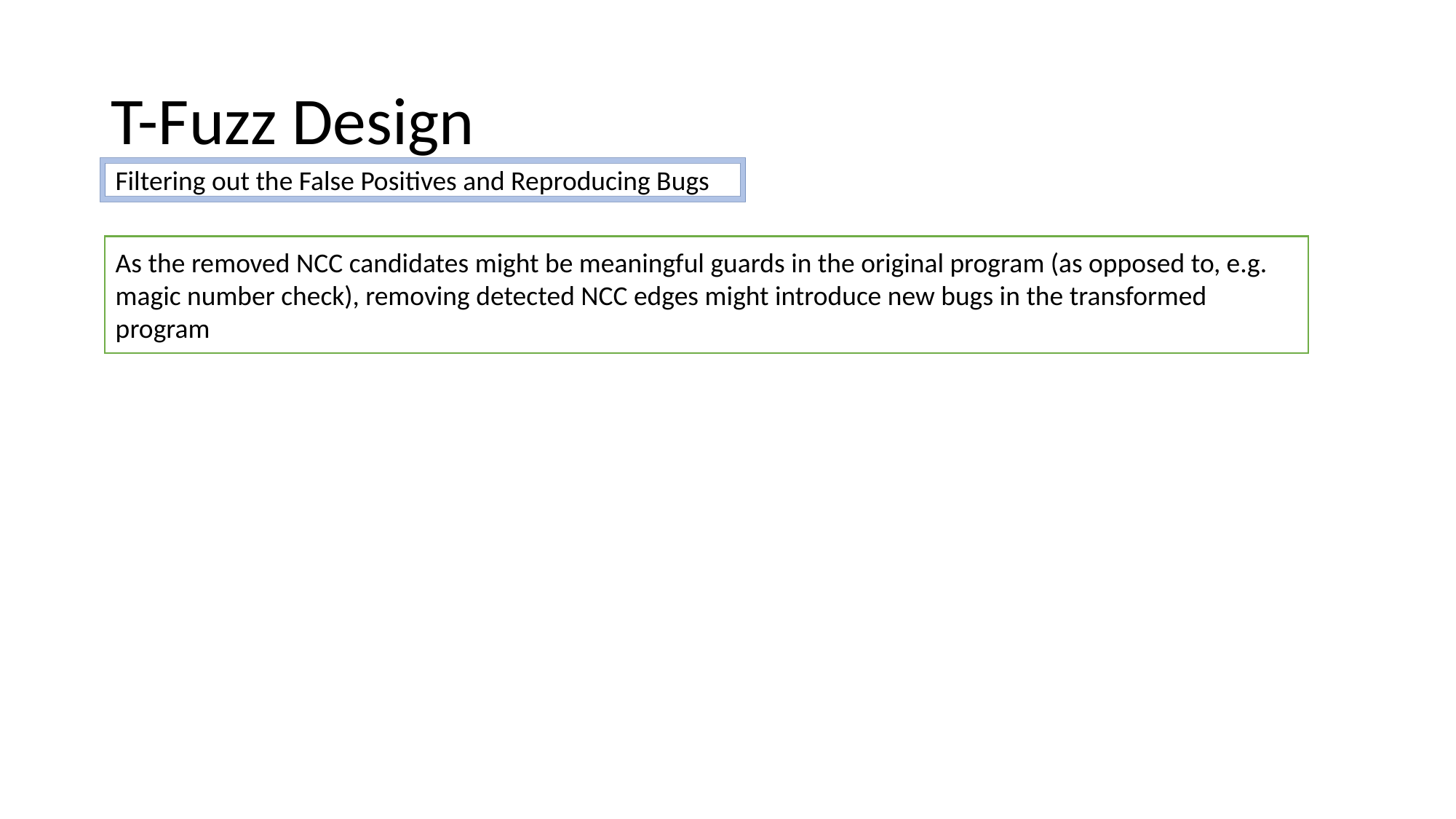

# T-Fuzz Design

Filtering out the False Positives and Reproducing Bugs
As the removed NCC candidates might be meaningful guards in the original program (as opposed to, e.g. magic number check), removing detected NCC edges might introduce new bugs in the transformed program